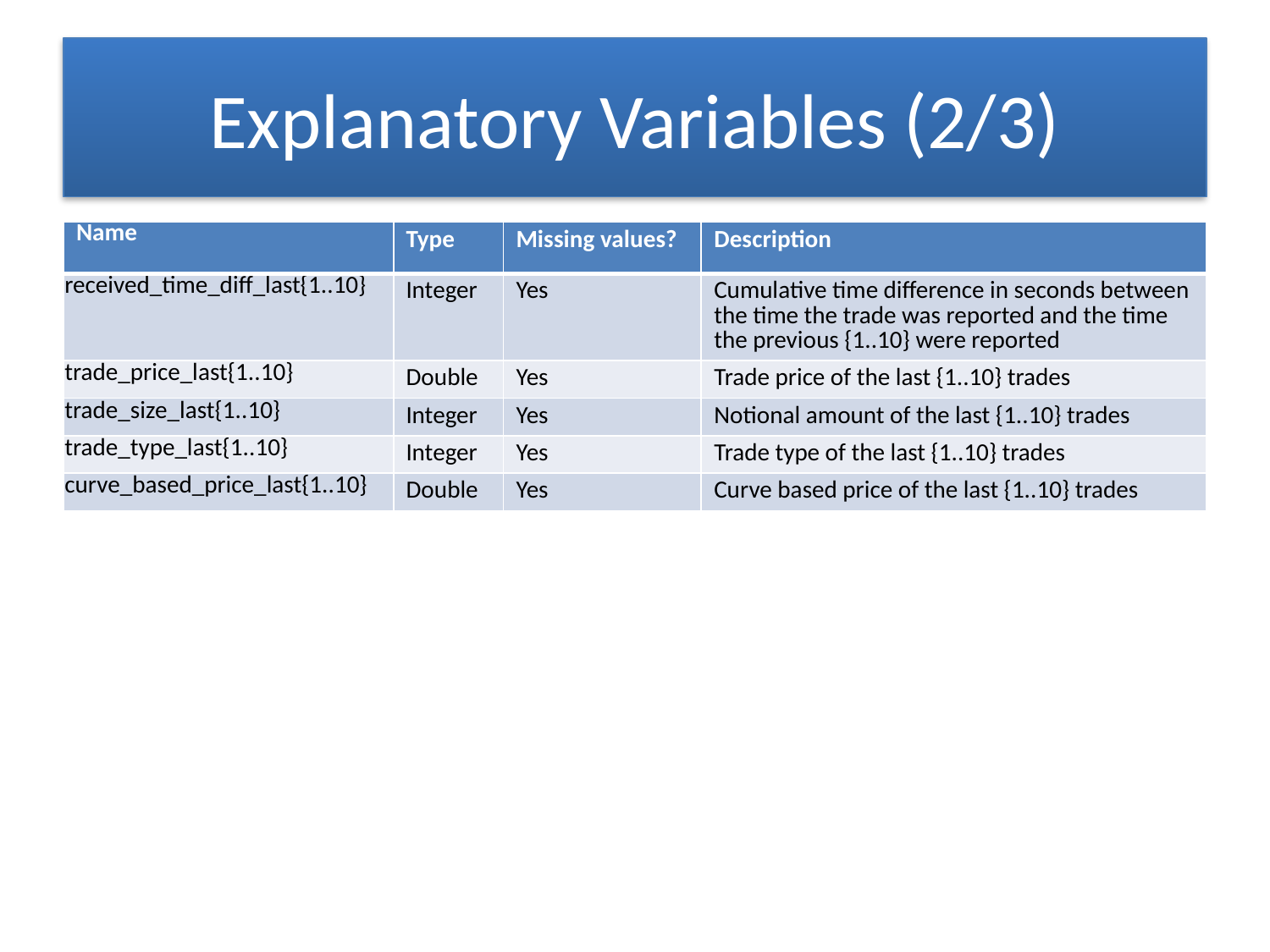

# Explanatory Variables (2/3)
| Name | Type | Missing values? | Description |
| --- | --- | --- | --- |
| received\_time\_diff\_last{1..10} | Integer | Yes | Cumulative time difference in seconds between the time the trade was reported and the time the previous {1..10} were reported |
| trade\_price\_last{1..10} | Double | Yes | Trade price of the last {1..10} trades |
| trade\_size\_last{1..10} | Integer | Yes | Notional amount of the last {1..10} trades |
| trade\_type\_last{1..10} | Integer | Yes | Trade type of the last {1..10} trades |
| curve\_based\_price\_last{1..10} | Double | Yes | Curve based price of the last {1..10} trades |